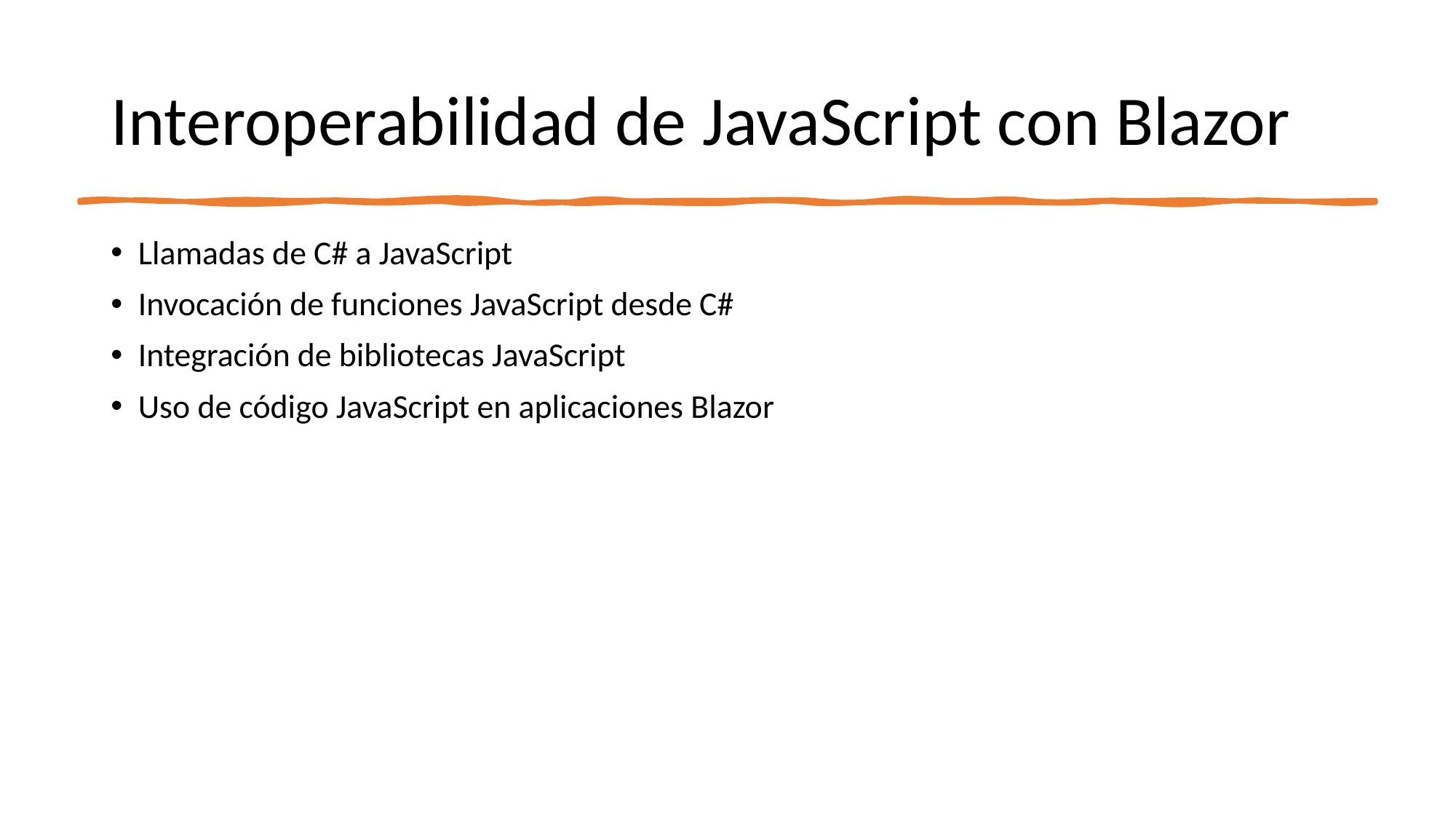

# Interoperabilidad de JavaScript con Blazor

Llamadas de C# a JavaScript
Invocación de funciones JavaScript desde C#
Integración de bibliotecas JavaScript
Uso de código JavaScript en aplicaciones Blazor